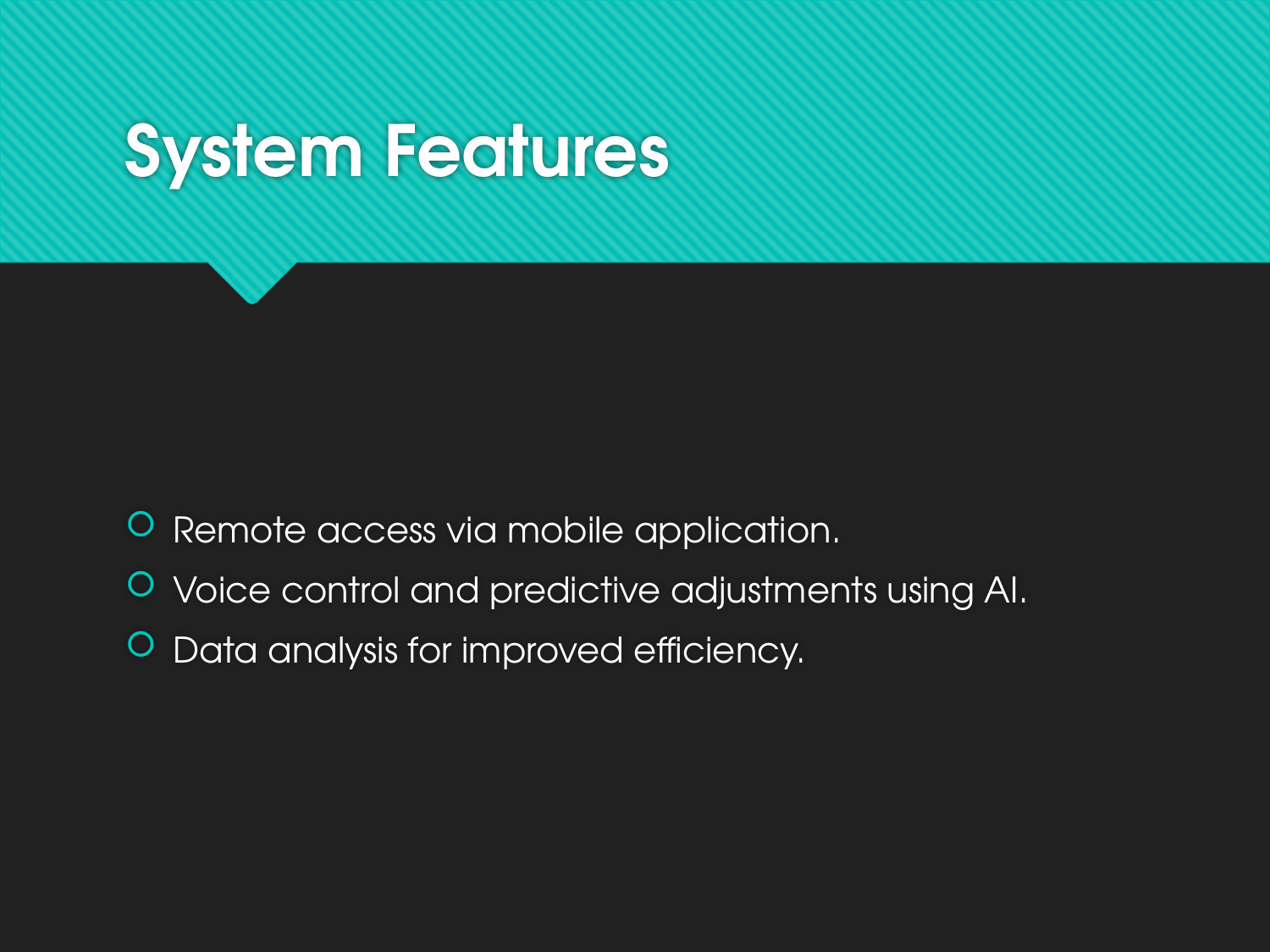

# System Features

Remote access via mobile application.
Voice control and predictive adjustments using AI.
Data analysis for improved efficiency.